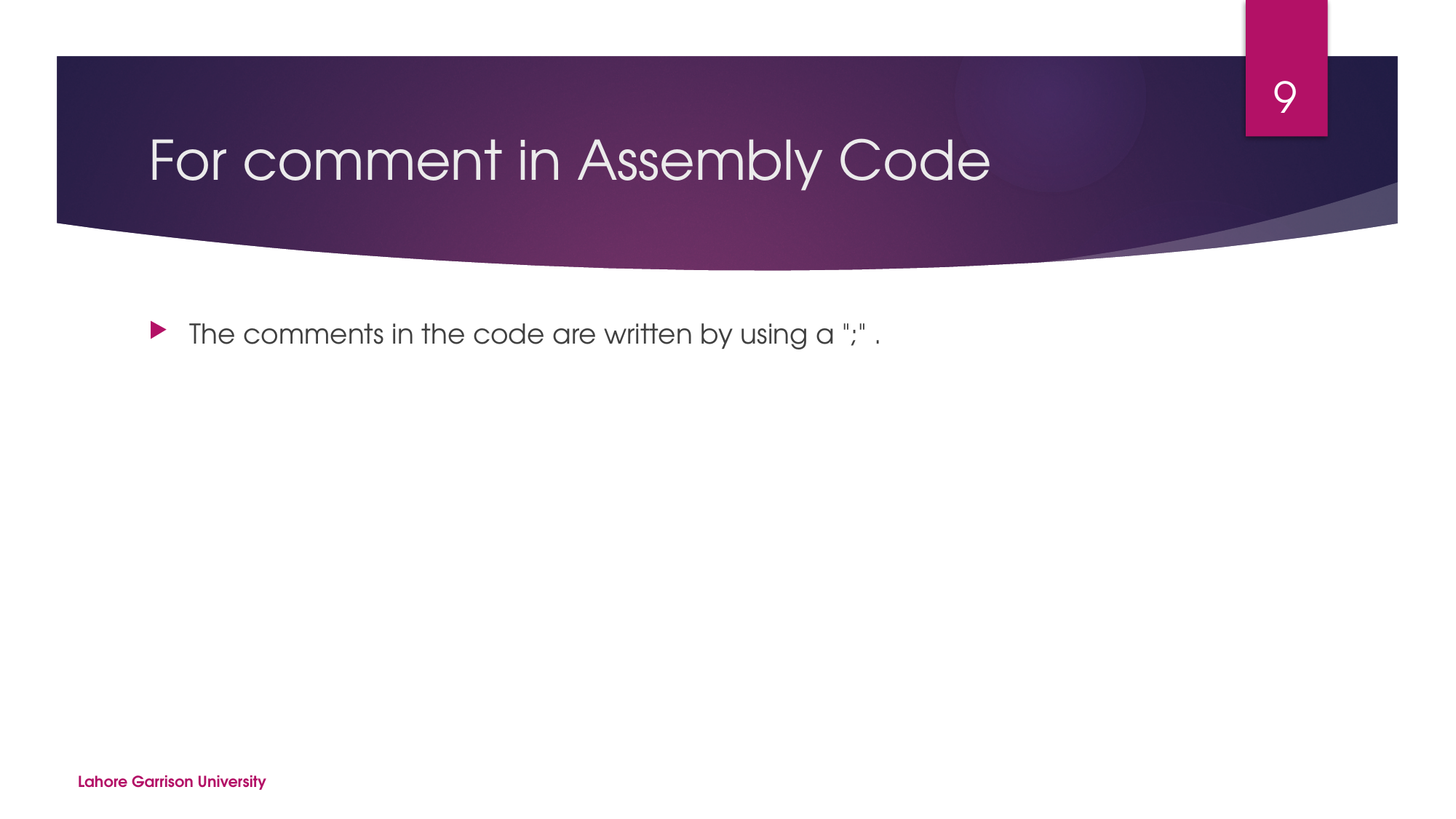

9
# For comment in Assembly Code
The comments in the code are written by using a ";" .
Lahore Garrison University